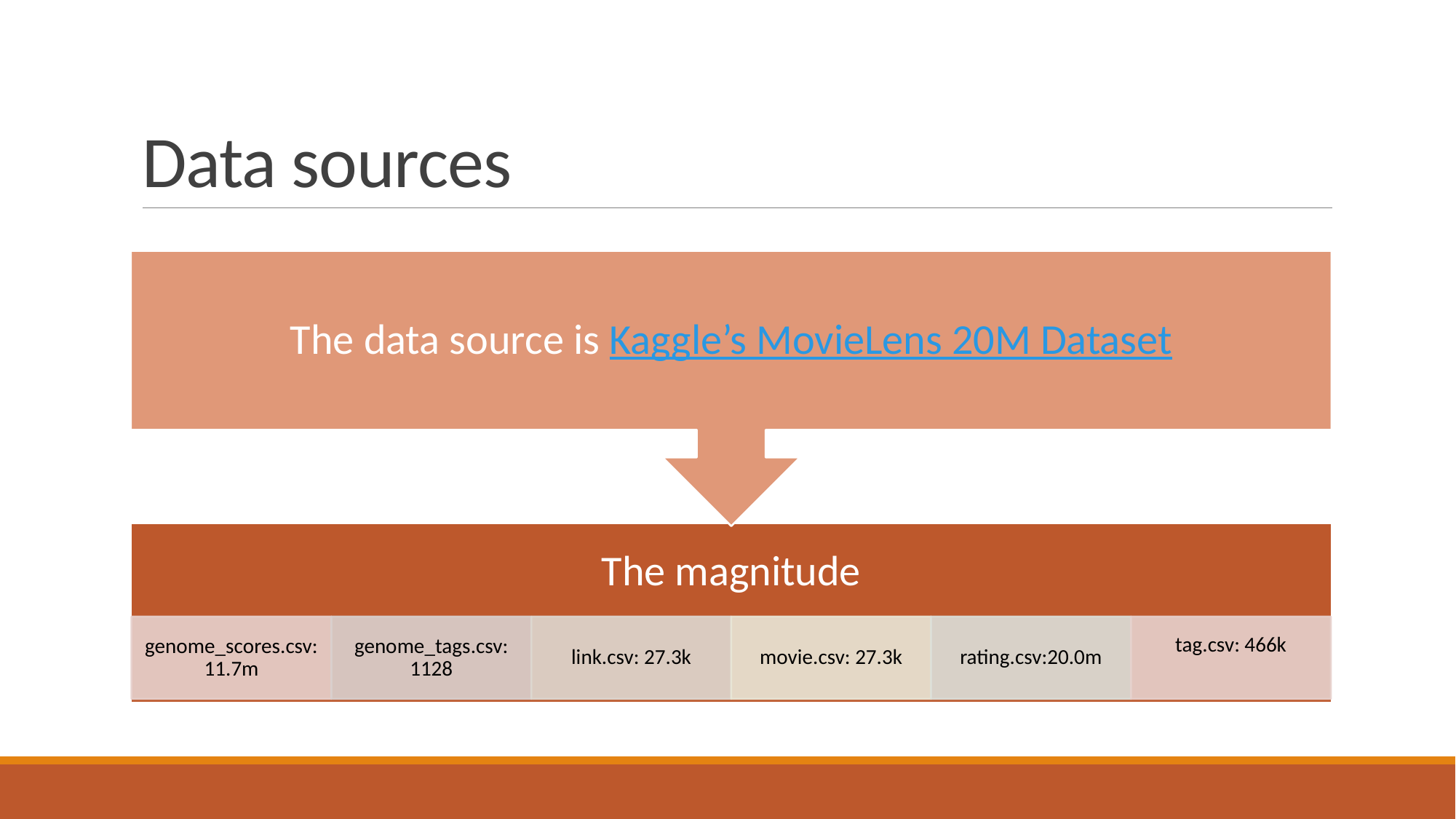

# Data sources
The magnitude
genome_scores.csv: 11.7m
genome_tags.csv: 1128
link.csv: 27.3k
movie.csv: 27.3k
rating.csv:20.0m
tag.csv: 466k
The data source is Kaggle’s MovieLens 20M Dataset